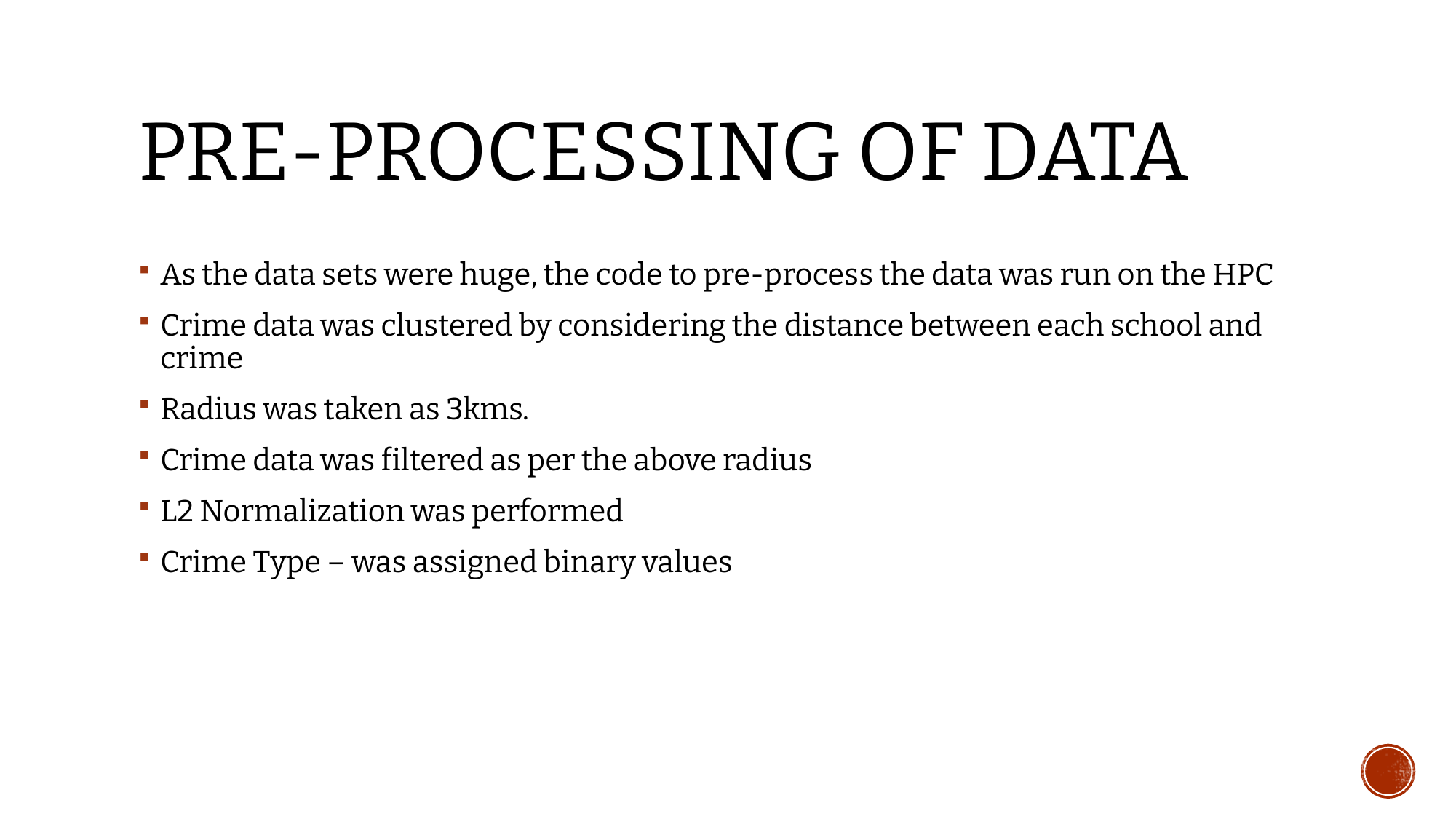

# Pre-processing of data
As the data sets were huge, the code to pre-process the data was run on the HPC
Crime data was clustered by considering the distance between each school and crime
Radius was taken as 3kms.
Crime data was filtered as per the above radius
L2 Normalization was performed
Crime Type – was assigned binary values